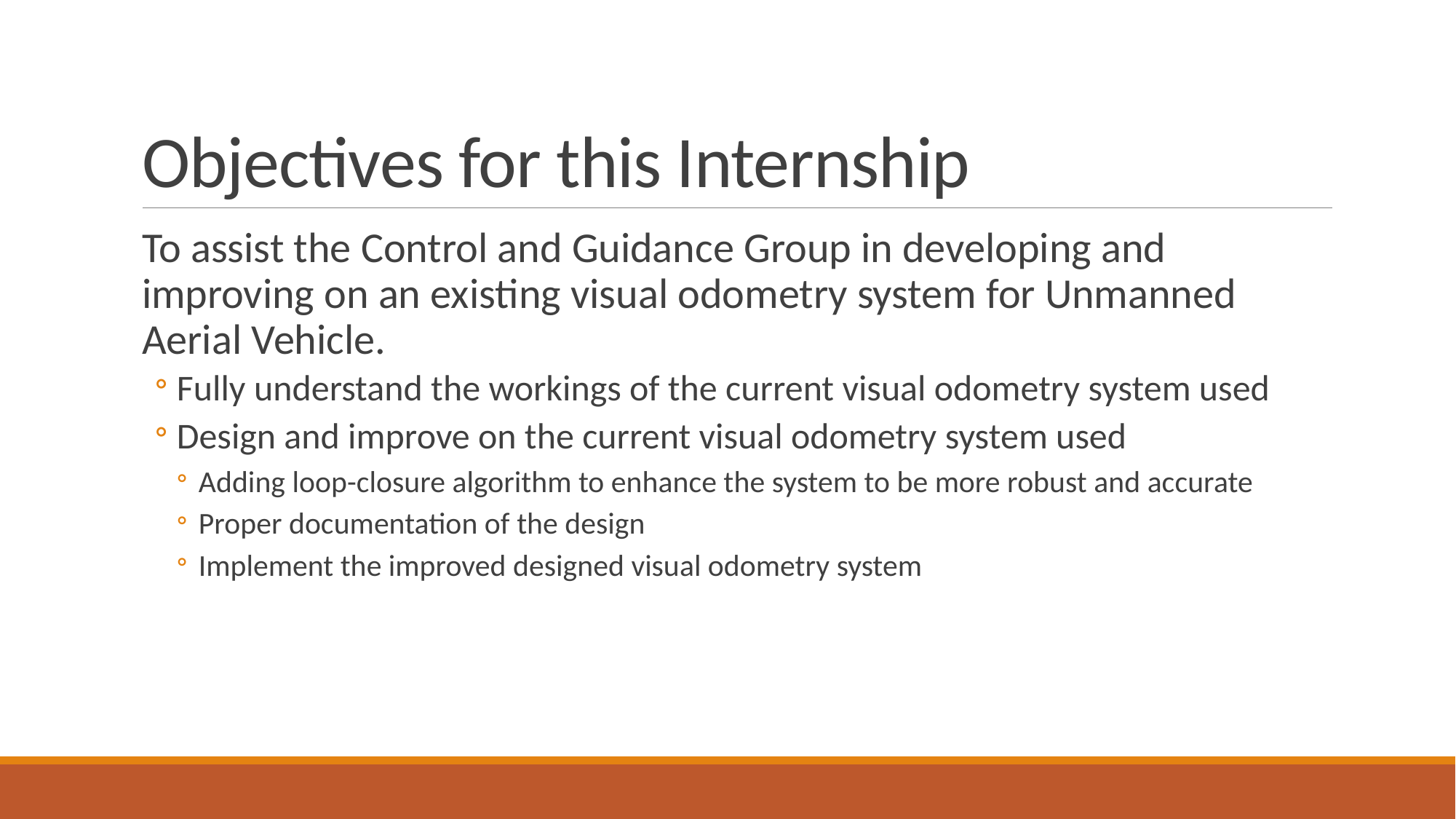

# Objectives for this Internship
To assist the Control and Guidance Group in developing and improving on an existing visual odometry system for Unmanned Aerial Vehicle.
Fully understand the workings of the current visual odometry system used
Design and improve on the current visual odometry system used
Adding loop-closure algorithm to enhance the system to be more robust and accurate
Proper documentation of the design
Implement the improved designed visual odometry system